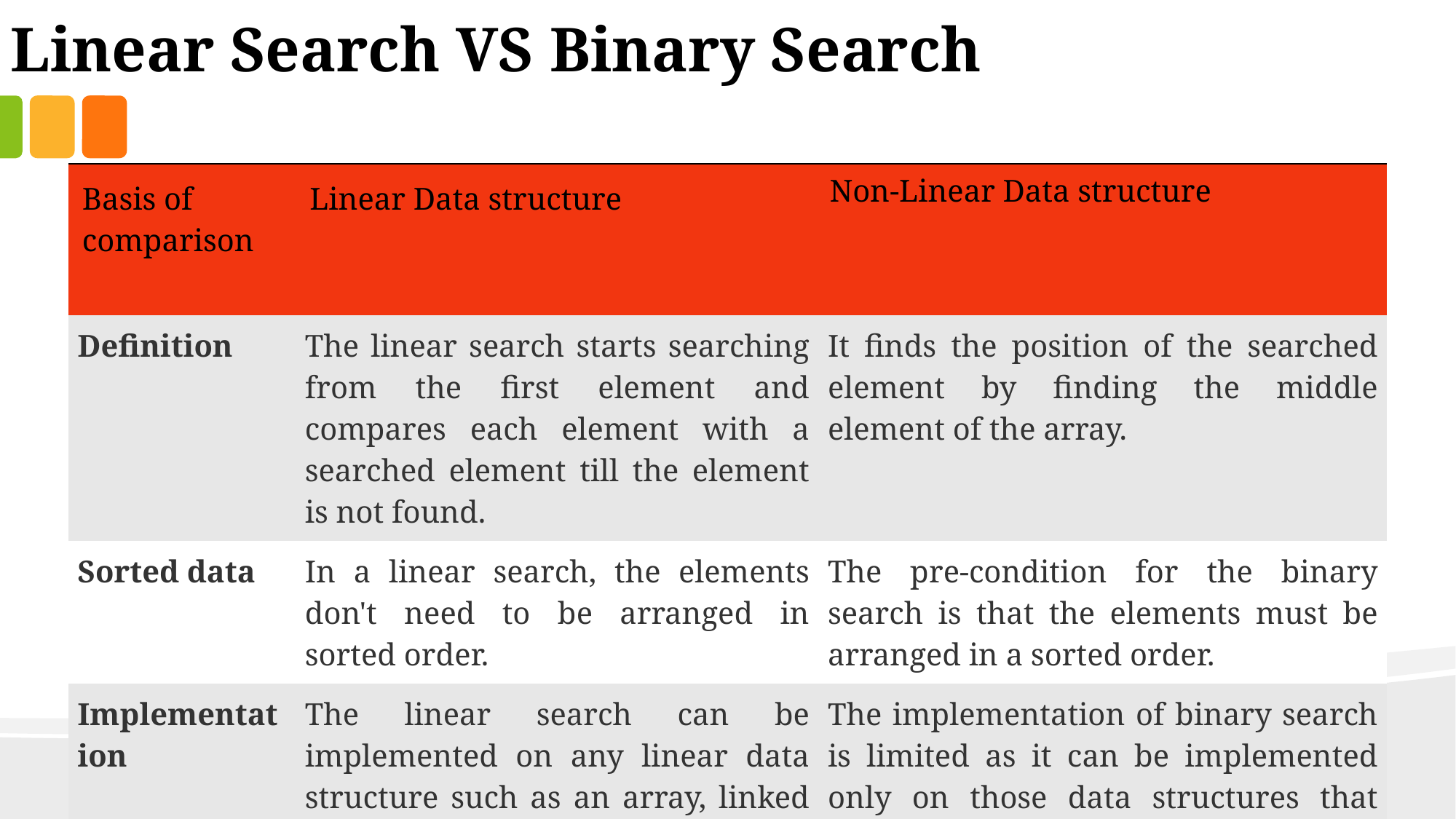

Linear Search VS Binary Search
| Basis of comparison | Linear Data structure | Non-Linear Data structure |
| --- | --- | --- |
| Definition | The linear search starts searching from the first element and compares each element with a searched element till the element is not found. | It finds the position of the searched element by finding the middle element of the array. |
| Sorted data | In a linear search, the elements don't need to be arranged in sorted order. | The pre-condition for the binary search is that the elements must be arranged in a sorted order. |
| Implementation | The linear search can be implemented on any linear data structure such as an array, linked list, etc. | The implementation of binary search is limited as it can be implemented only on those data structures that have two-way traversal. |